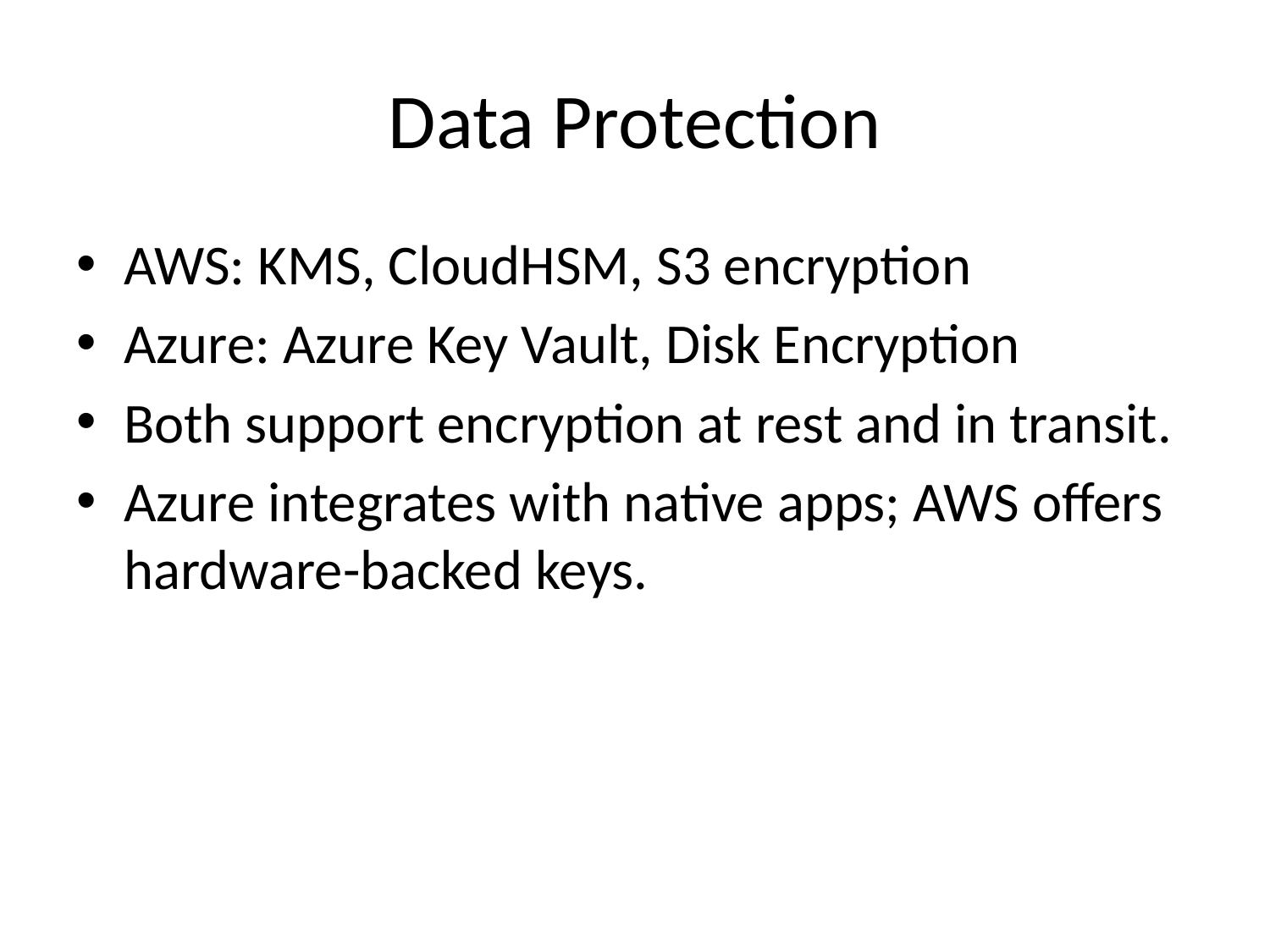

# Data Protection
AWS: KMS, CloudHSM, S3 encryption
Azure: Azure Key Vault, Disk Encryption
Both support encryption at rest and in transit.
Azure integrates with native apps; AWS offers hardware-backed keys.